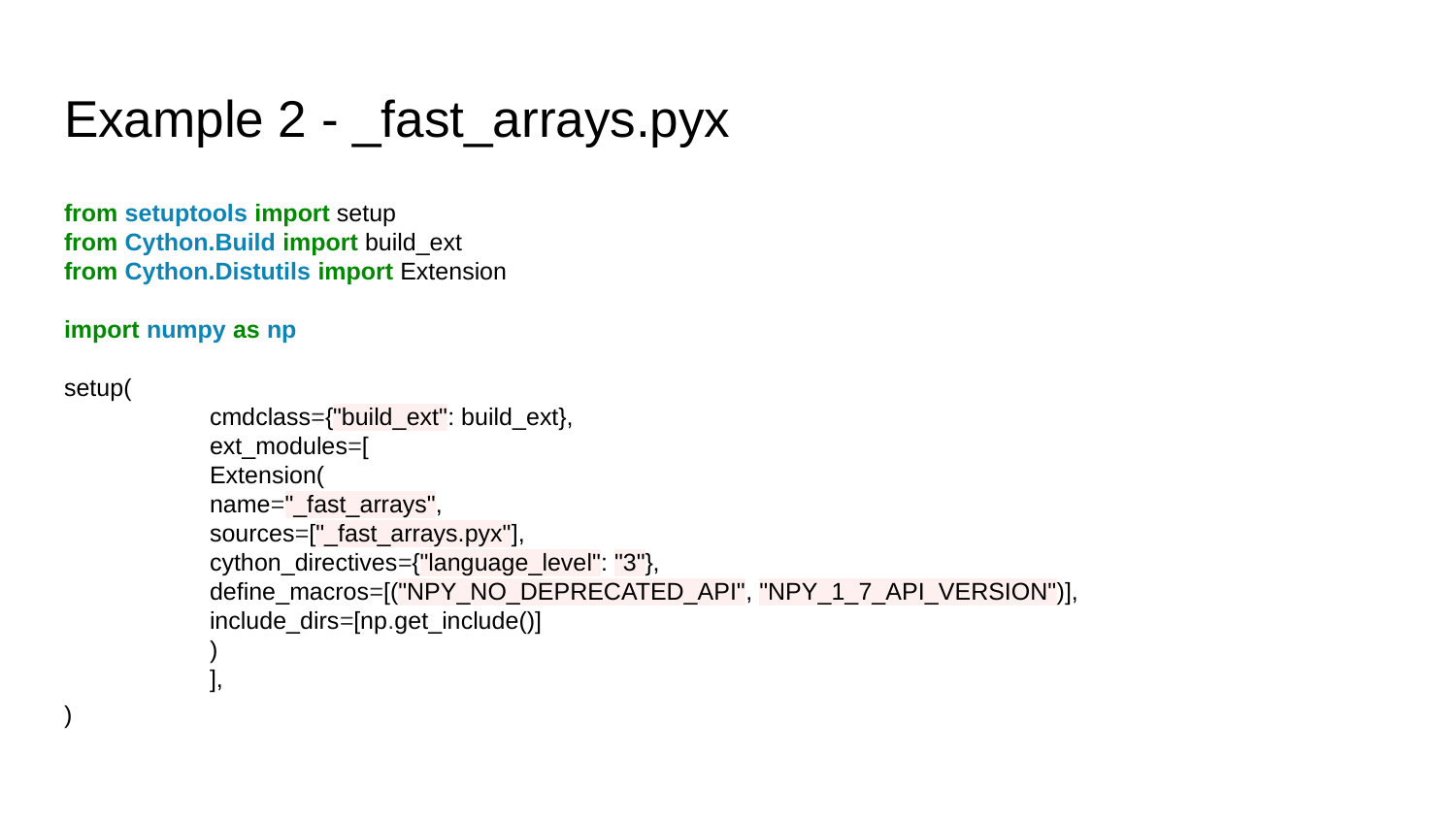

# Example 2 - _fast_arrays.pyx
from setuptools import setup
from Cython.Build import build_ext
from Cython.Distutils import Extension

import numpy as np

setup(
	cmdclass={"build_ext": build_ext},
	ext_modules=[
    	Extension(
        	name="_fast_arrays",
        	sources=["_fast_arrays.pyx"],
        	cython_directives={"language_level": "3"},
        	define_macros=[("NPY_NO_DEPRECATED_API", "NPY_1_7_API_VERSION")],
        	include_dirs=[np.get_include()]
    	)
	],
)